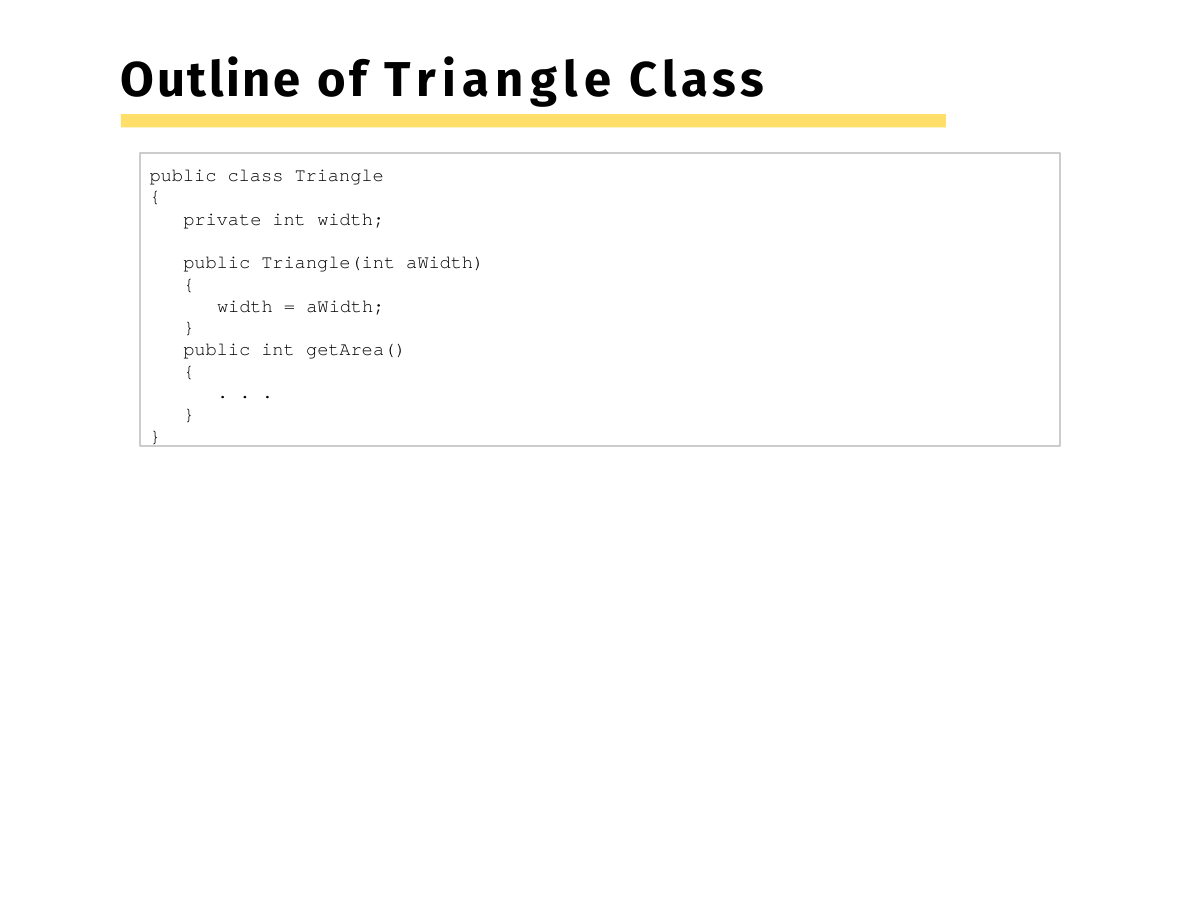

# Outline of Triangle Class

public class Triangle
{
private int width;

public Triangle(int aWidth)
{
width = aWidth;
}
public int getArea()
{
. . .
}
}